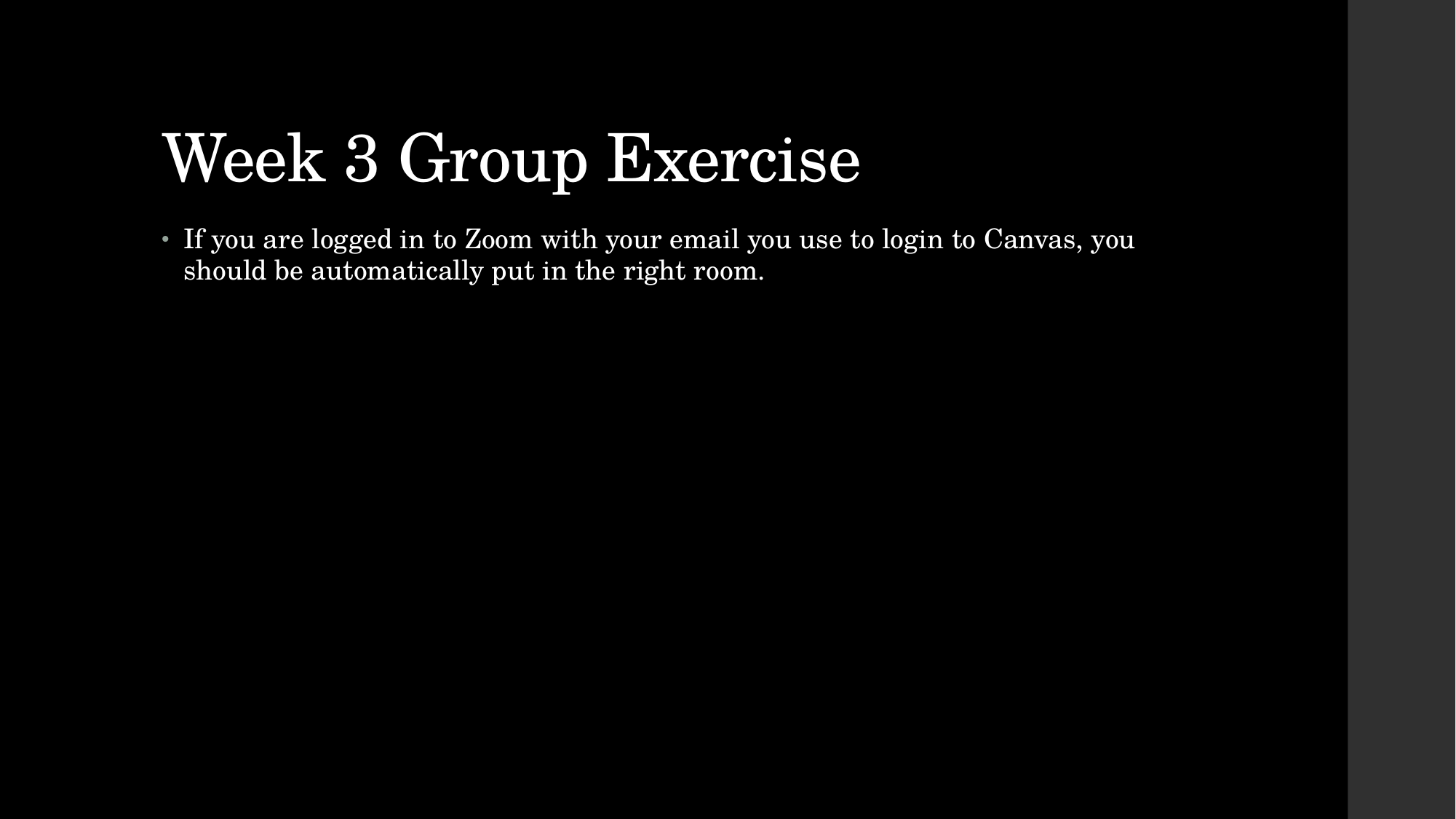

# Week 3 Group Exercise
If you are logged in to Zoom with your email you use to login to Canvas, you should be automatically put in the right room.